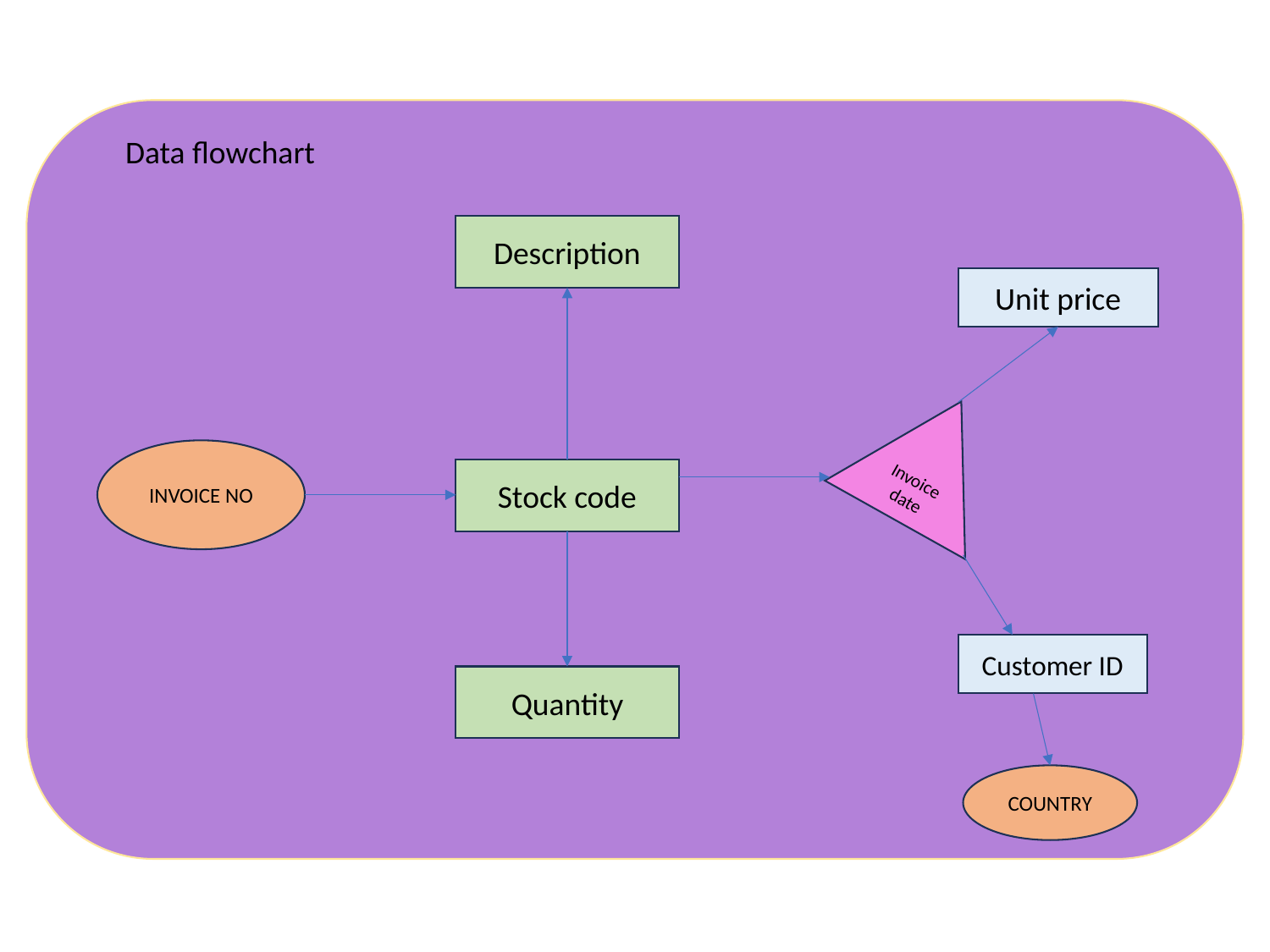

Data flowchart
Description
Unit price
Invoice date
INVOICE NO
Stock code
Customer ID
Quantity
COUNTRY